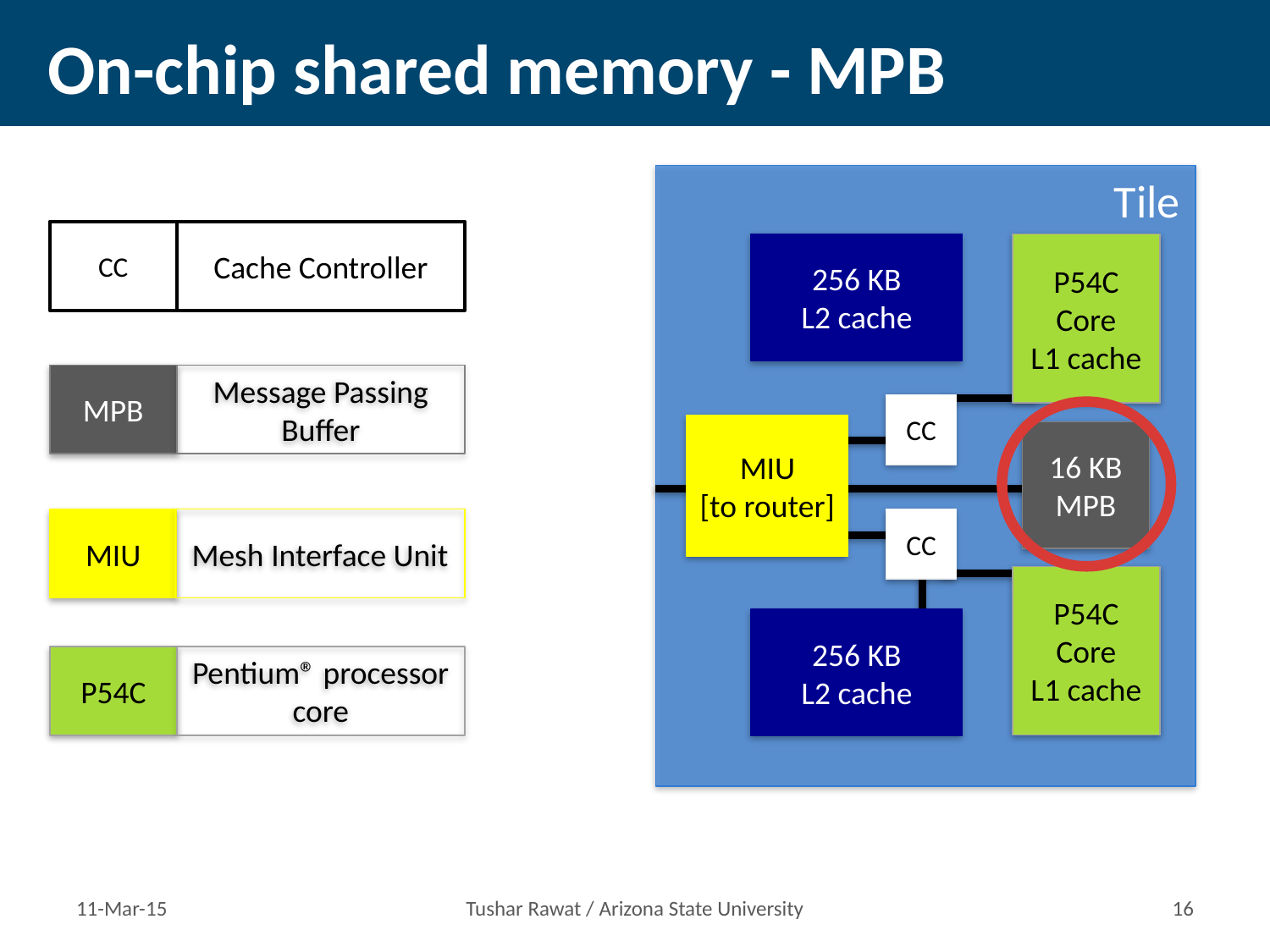

# On-chip shared memory - MPB

Tile
CC
Cache Controller
256 KB
L2 cache
P54C
Core
L1 cache
MPB
Message Passing Buffer
CC

MIU
[to router]
16 KB
MPB

MIU
Mesh Interface Unit
CC

P54C
Core
L1 cache

256 KB
L2 cache
P54C
Pentium® processor core
11-Mar-15
Tushar Rawat / Arizona State University
16